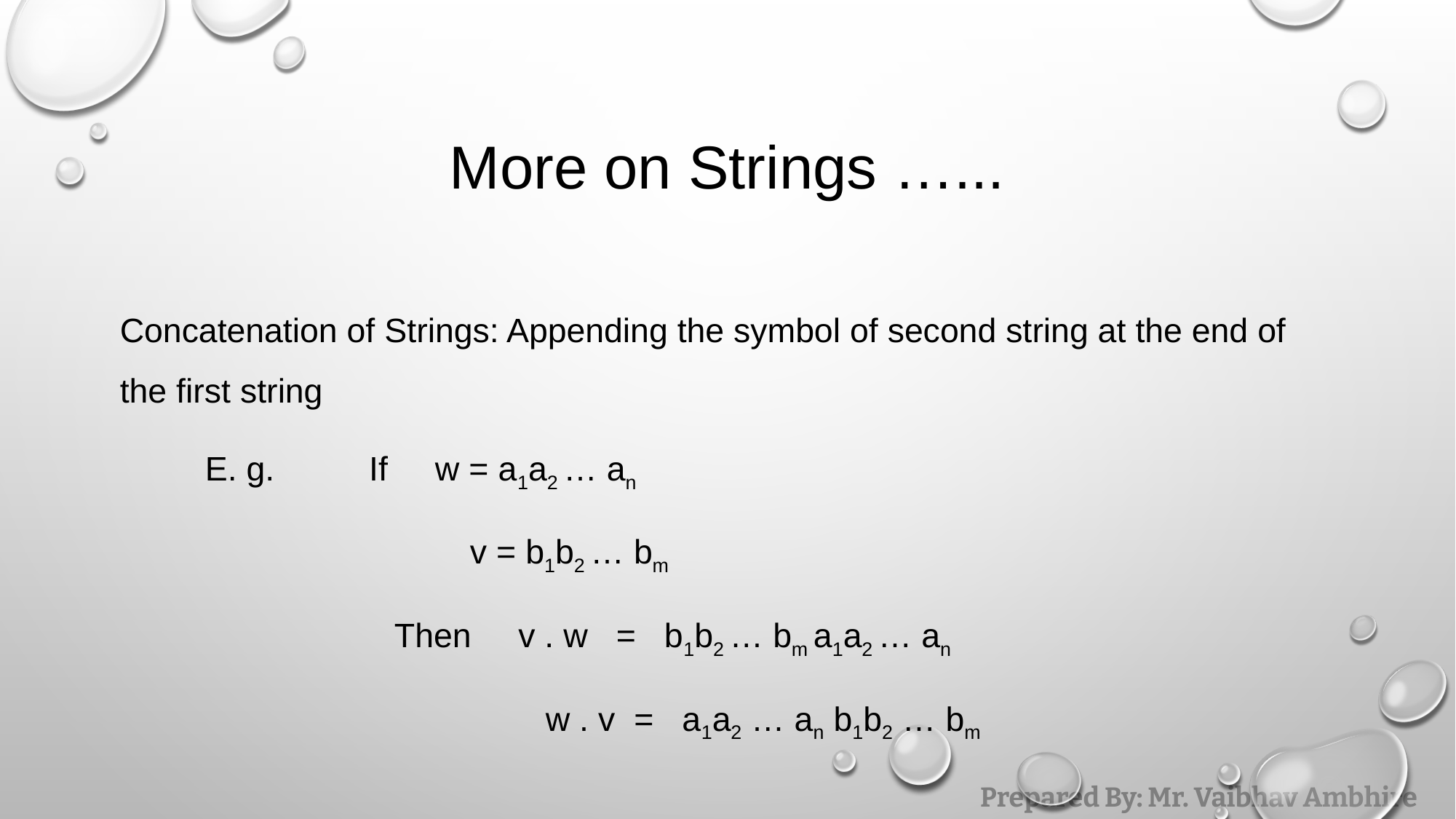

# More on Strings …...
Concatenation of Strings: Appending the symbol of second string at the end of the first string
         E. g.          If     w = a1a2 … an
                                     v = b1b2 … bm
                             Then     v . w   =   b1b2 … bm a1a2 … an
                                             w . v  =   a1a2 … an b1b2 … bm